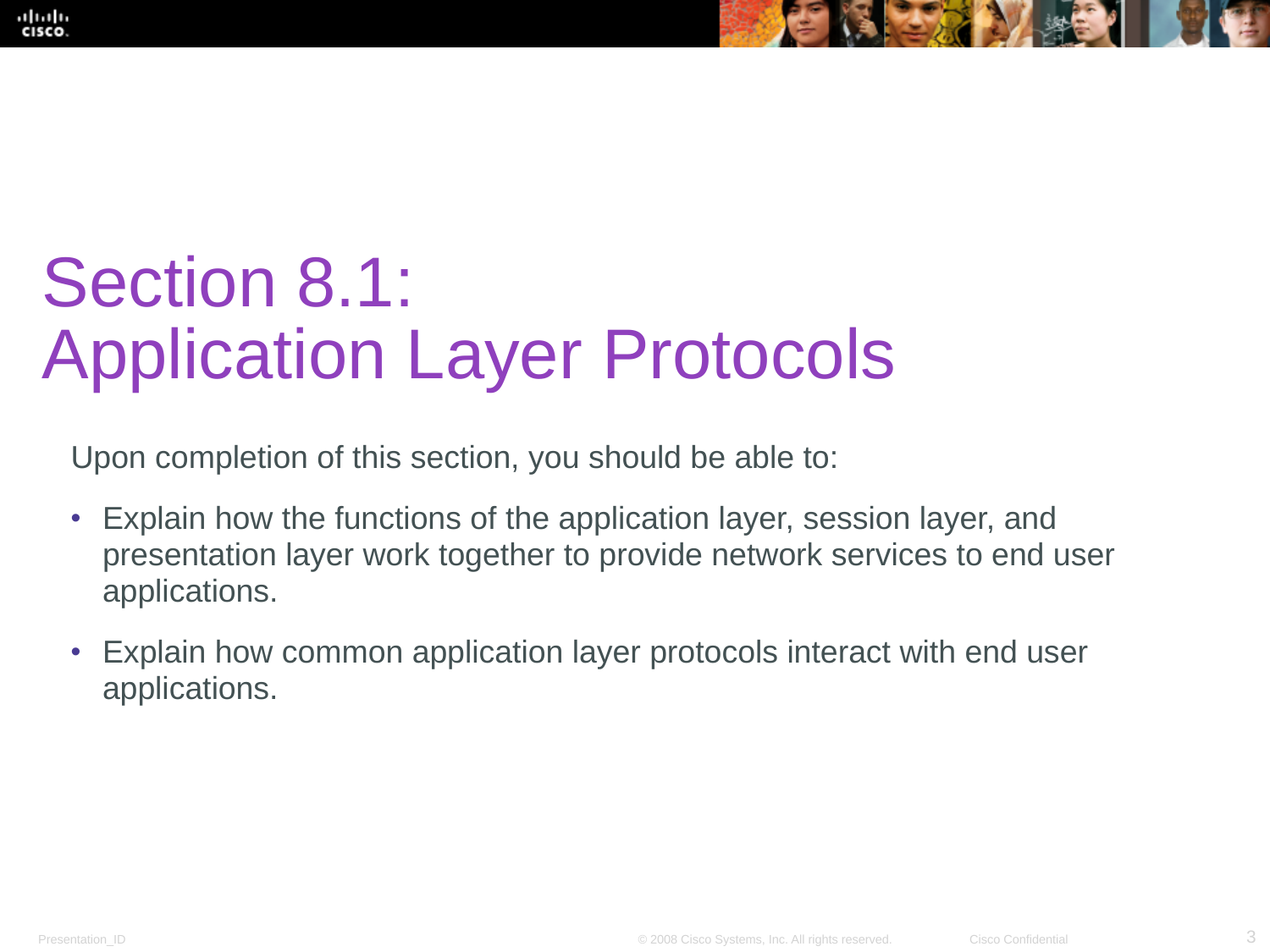

# Section 8.1: Application Layer Protocols
Upon completion of this section, you should be able to:
Explain how the functions of the application layer, session layer, and presentation layer work together to provide network services to end user applications.
Explain how common application layer protocols interact with end user applications.